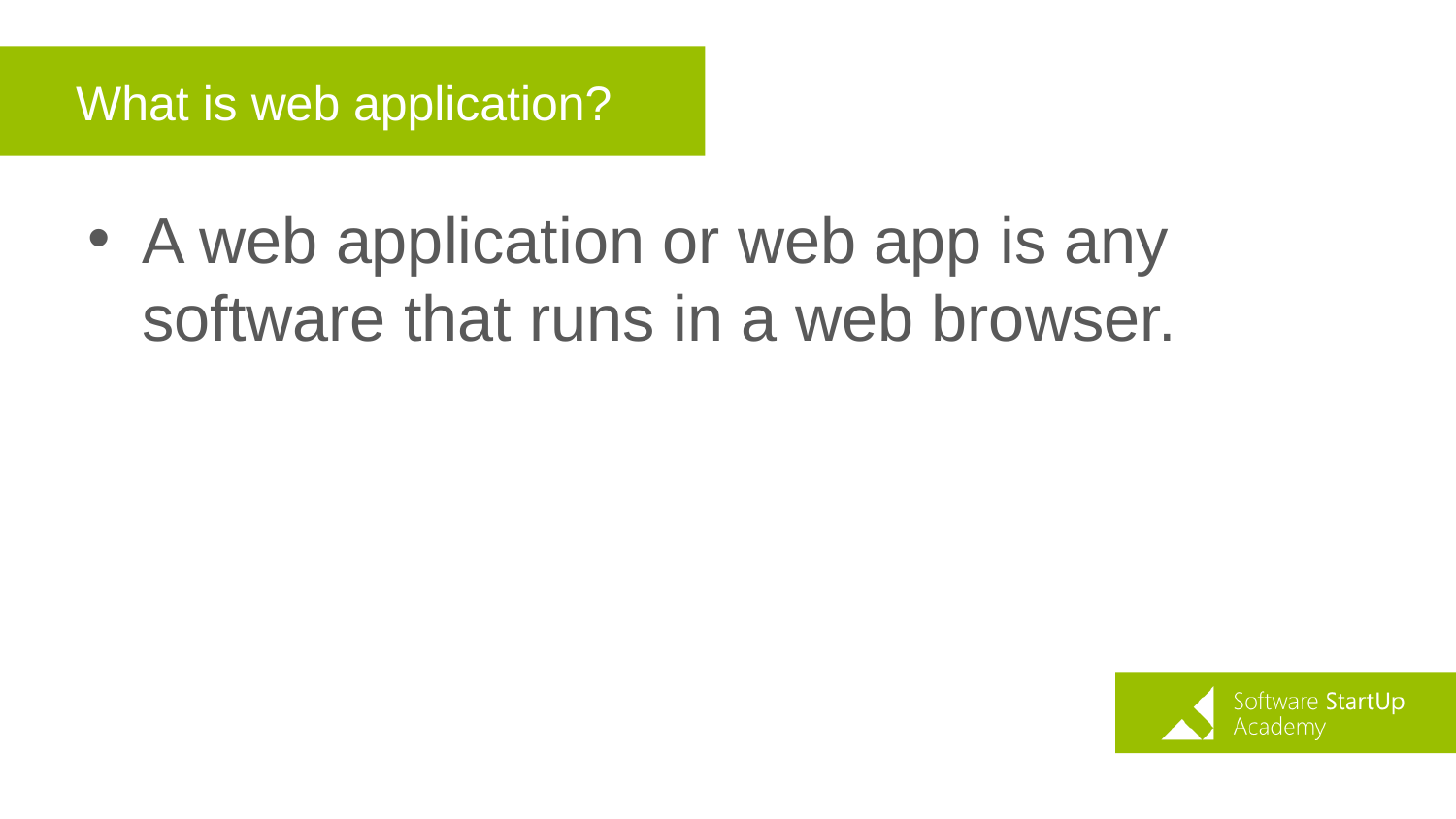

# What is web application?
A web application or web app is any software that runs in a web browser.